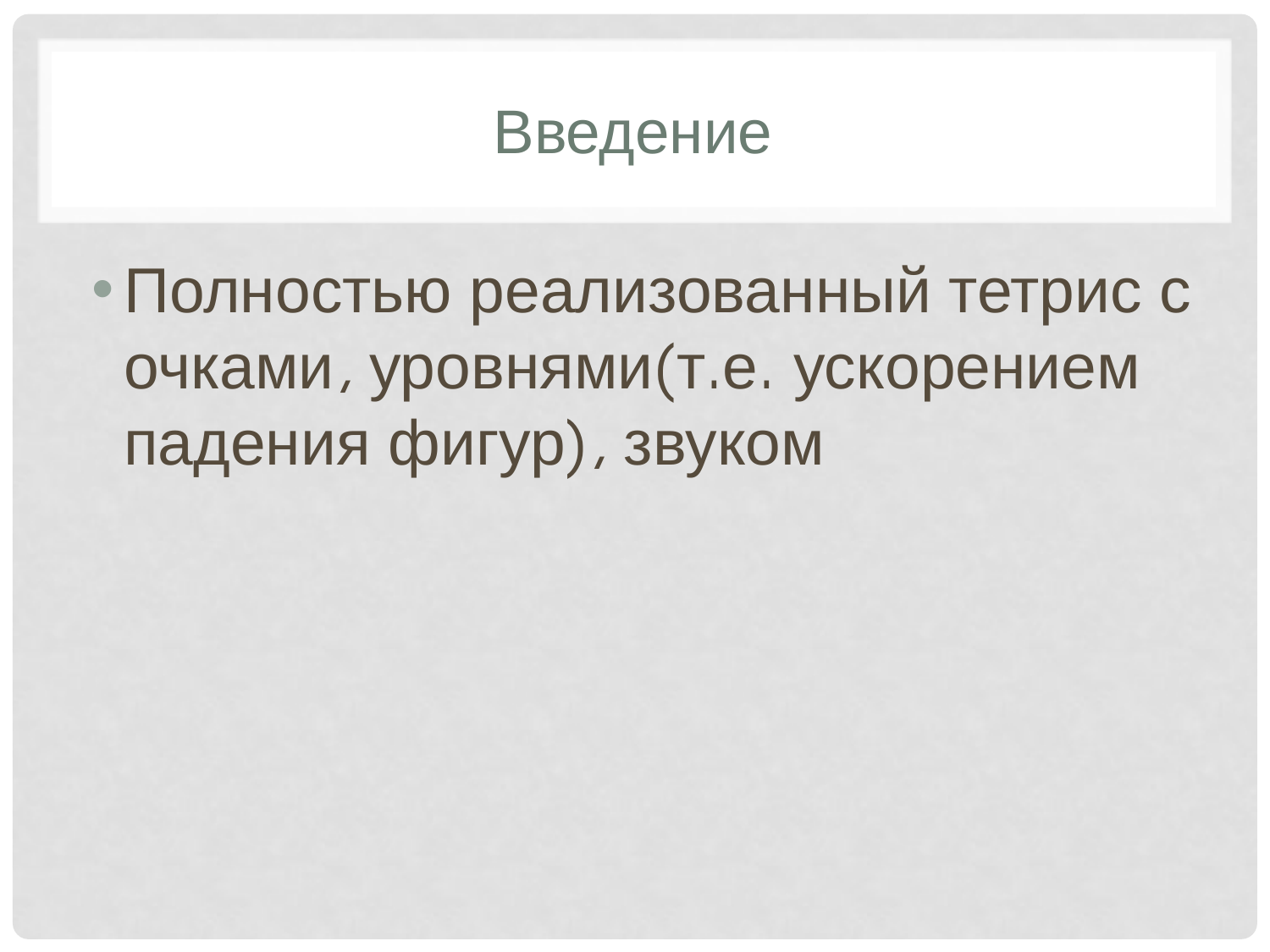

# Введение
Полностью реализованный тетрис с очками, уровнями(т.е. ускорением падения фигур), звуком